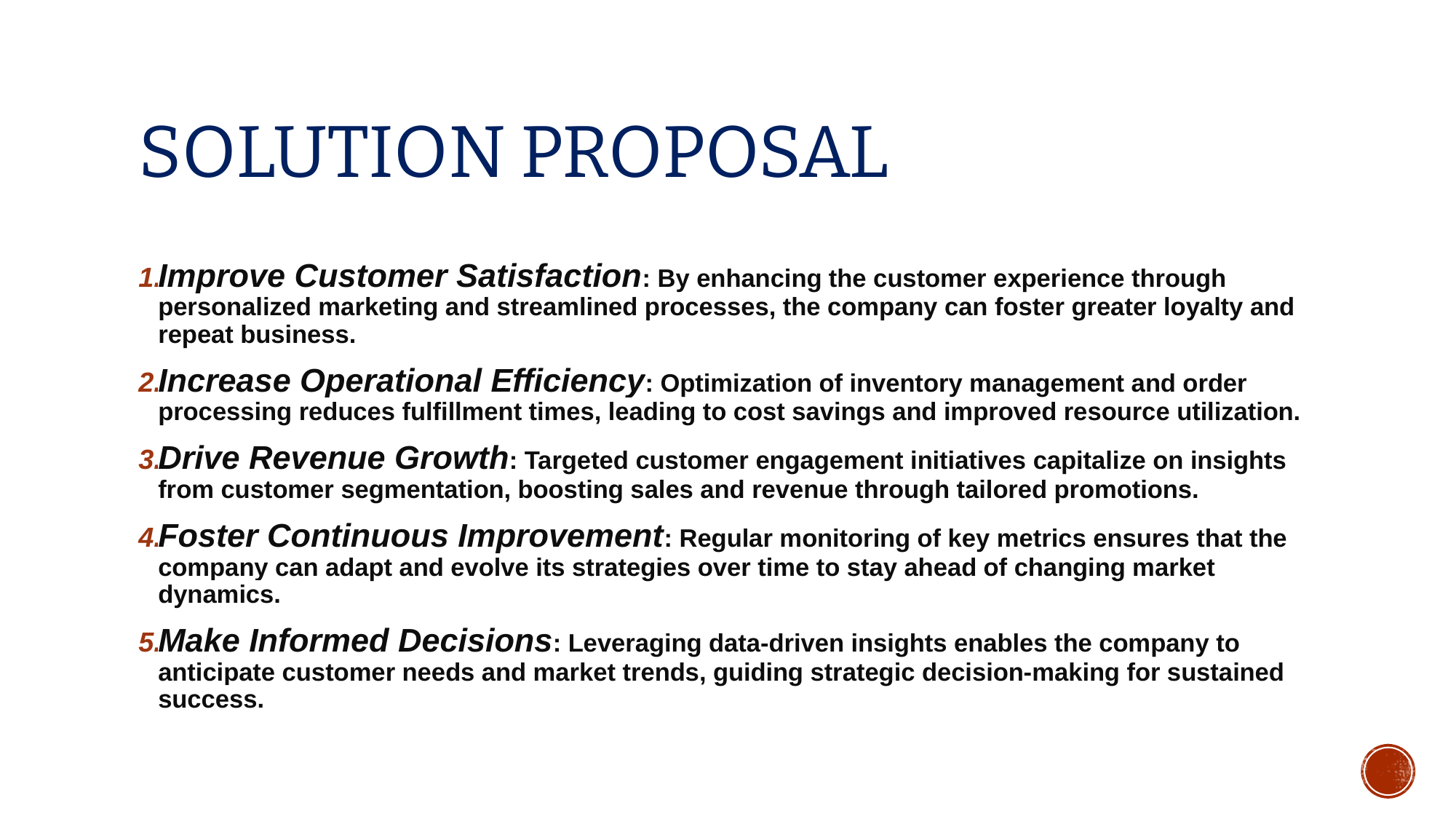

# Solution proposal
Improve Customer Satisfaction: By enhancing the customer experience through personalized marketing and streamlined processes, the company can foster greater loyalty and repeat business.
Increase Operational Efficiency: Optimization of inventory management and order processing reduces fulfillment times, leading to cost savings and improved resource utilization.
Drive Revenue Growth: Targeted customer engagement initiatives capitalize on insights from customer segmentation, boosting sales and revenue through tailored promotions.
Foster Continuous Improvement: Regular monitoring of key metrics ensures that the company can adapt and evolve its strategies over time to stay ahead of changing market dynamics.
Make Informed Decisions: Leveraging data-driven insights enables the company to anticipate customer needs and market trends, guiding strategic decision-making for sustained success.